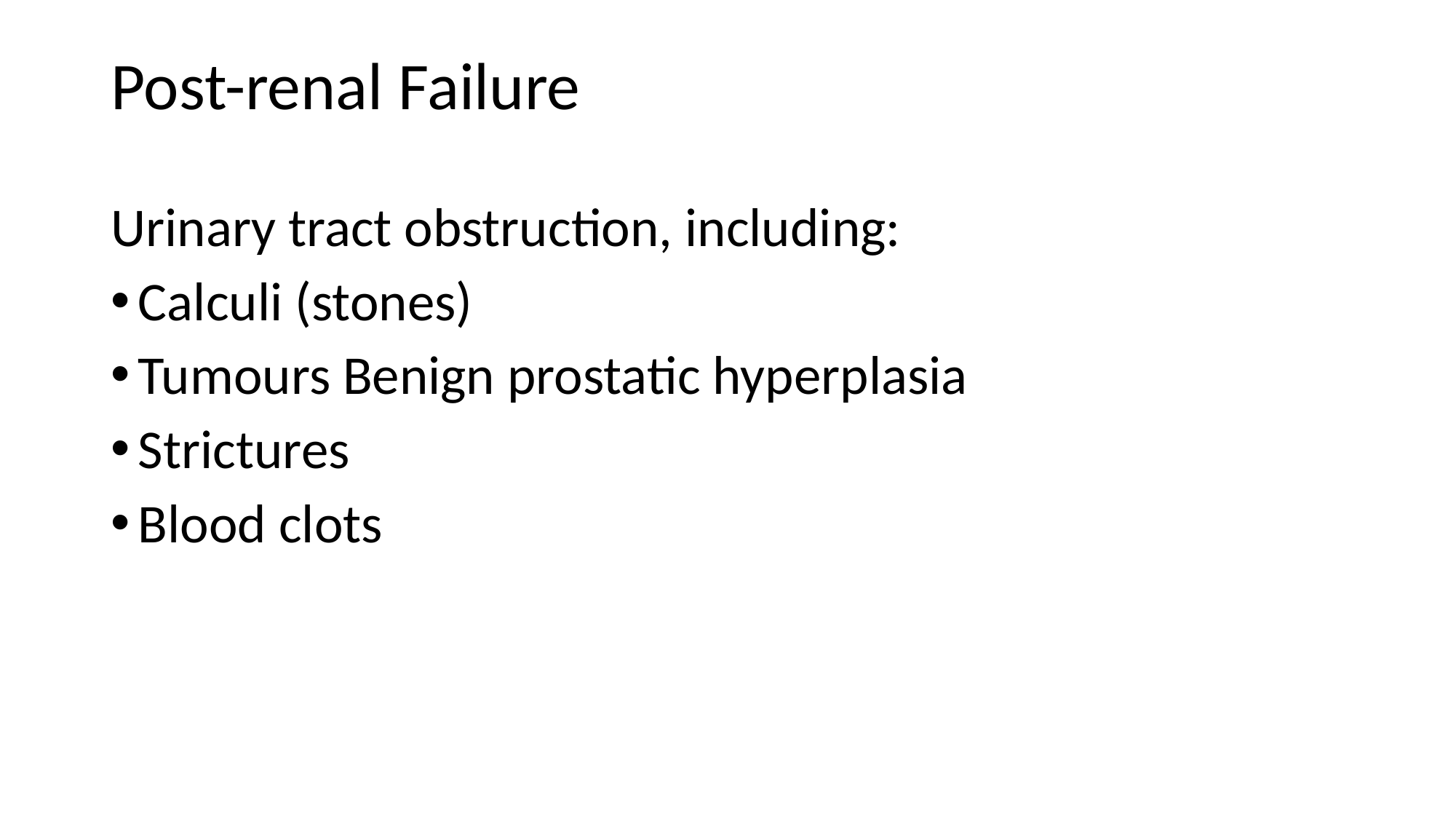

# Post-renal Failure
Urinary tract obstruction, including:
Calculi (stones)
Tumours Benign prostatic hyperplasia
Strictures
Blood clots